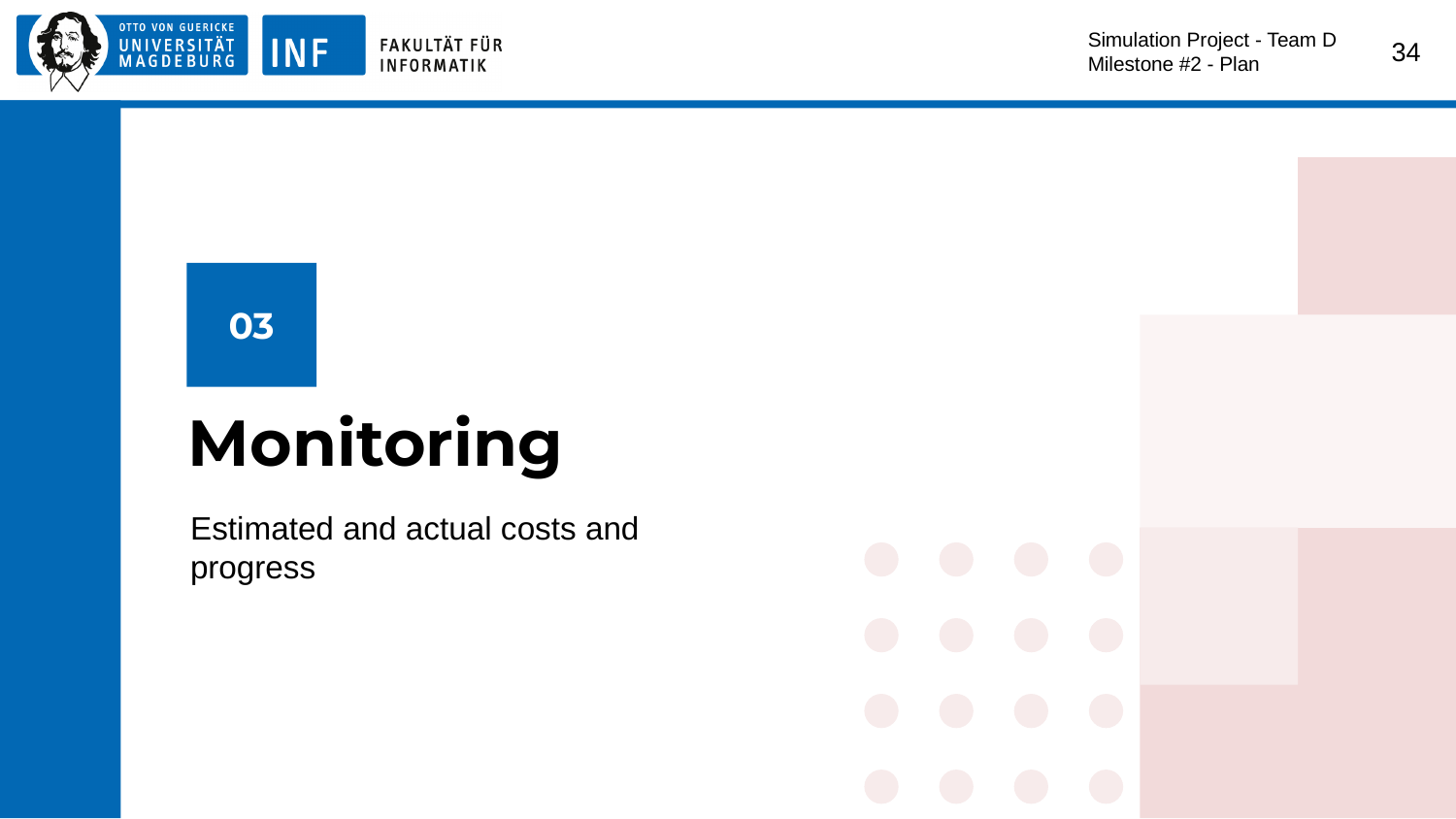

Simulation Project - Team D
Milestone #2 - Plan
34
03
# Monitoring
Estimated and actual costs and progress